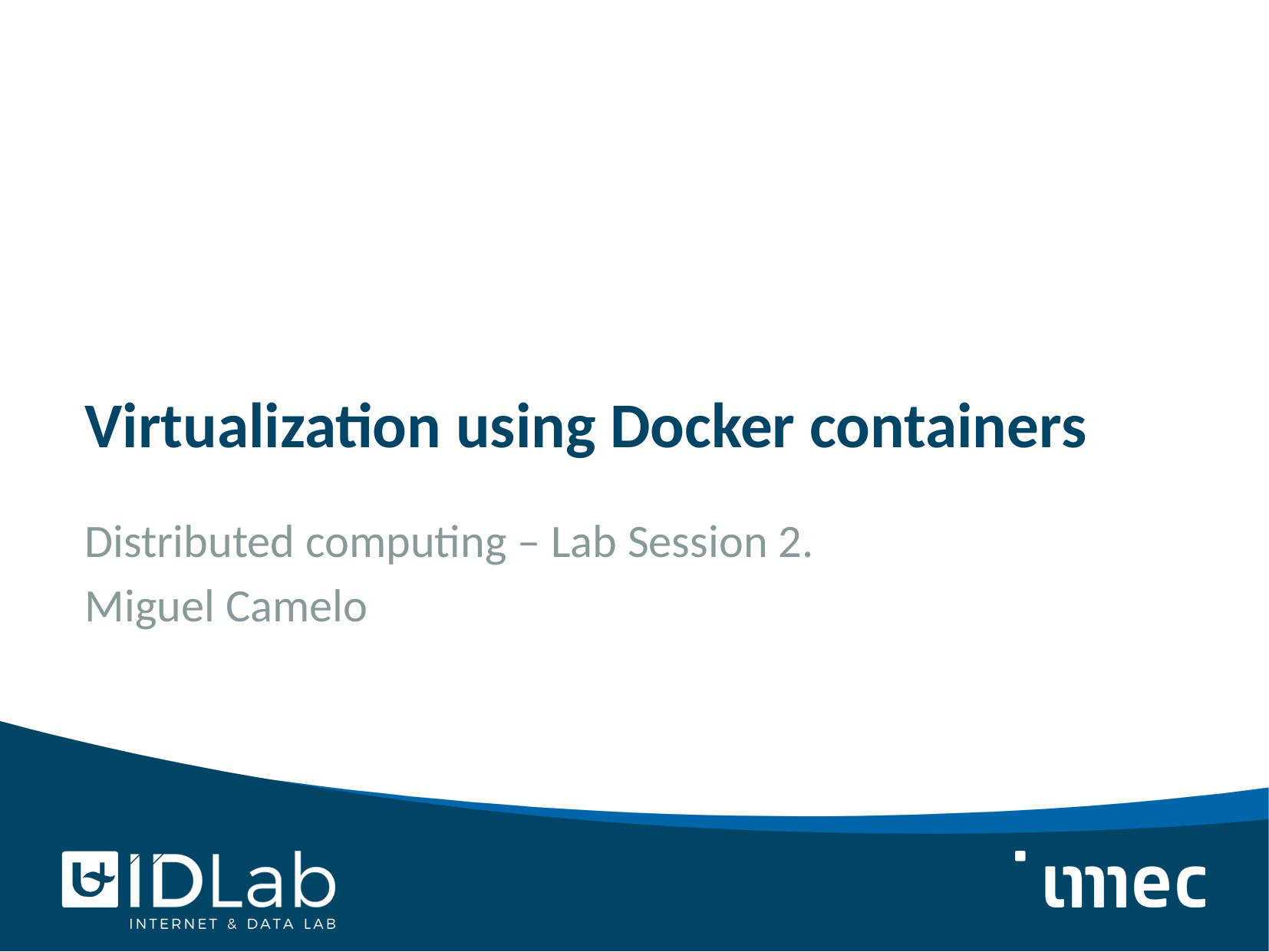

# Virtualization using Docker containers
Distributed computing – Lab Session 2.
Miguel Camelo